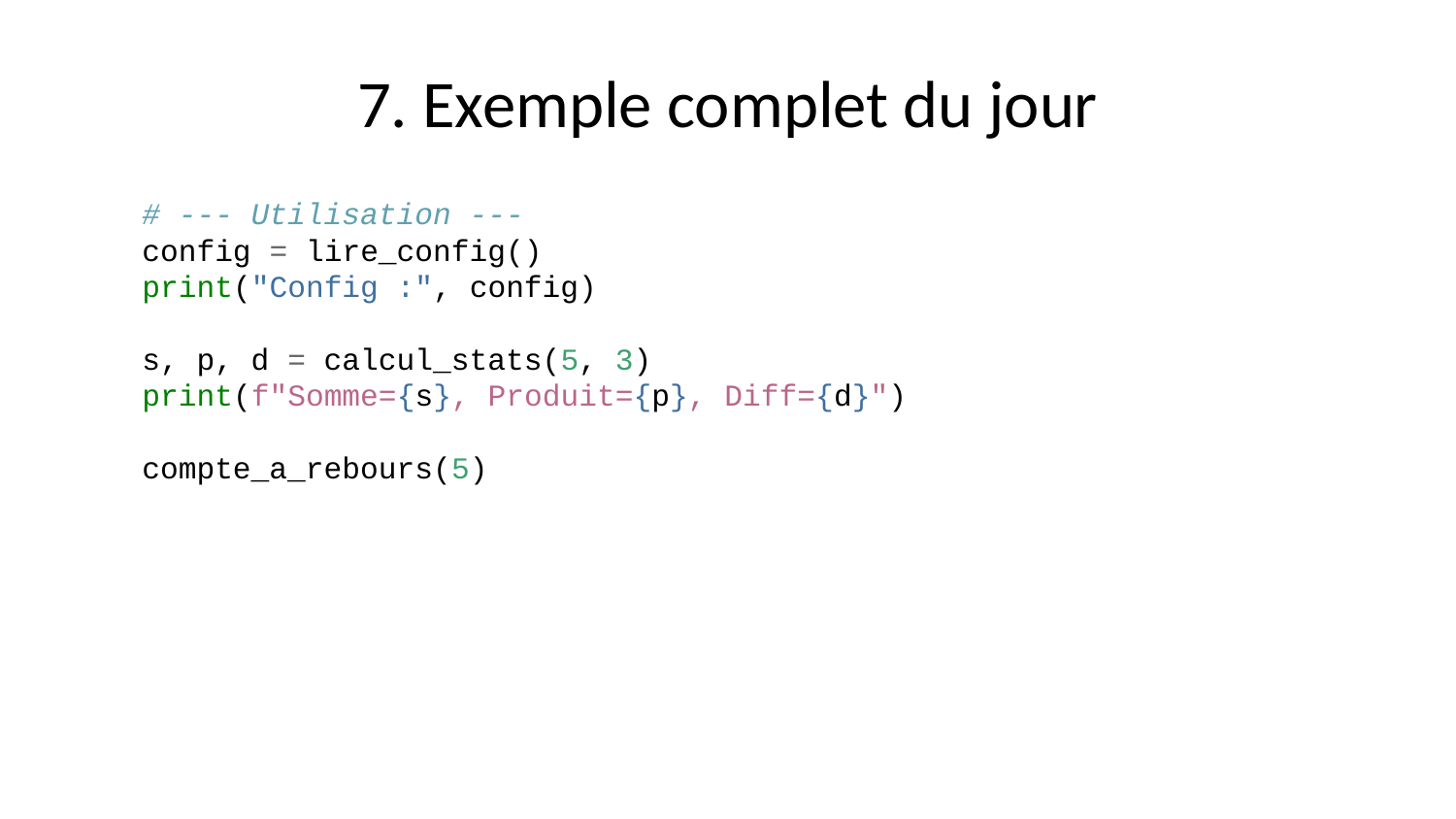

# 7. Exemple complet du jour
# --- Utilisation ---
config = lire_config()
print("Config :", config)
s, p, d = calcul_stats(5, 3)
print(f"Somme={s}, Produit={p}, Diff={d}")
compte_a_rebours(5)